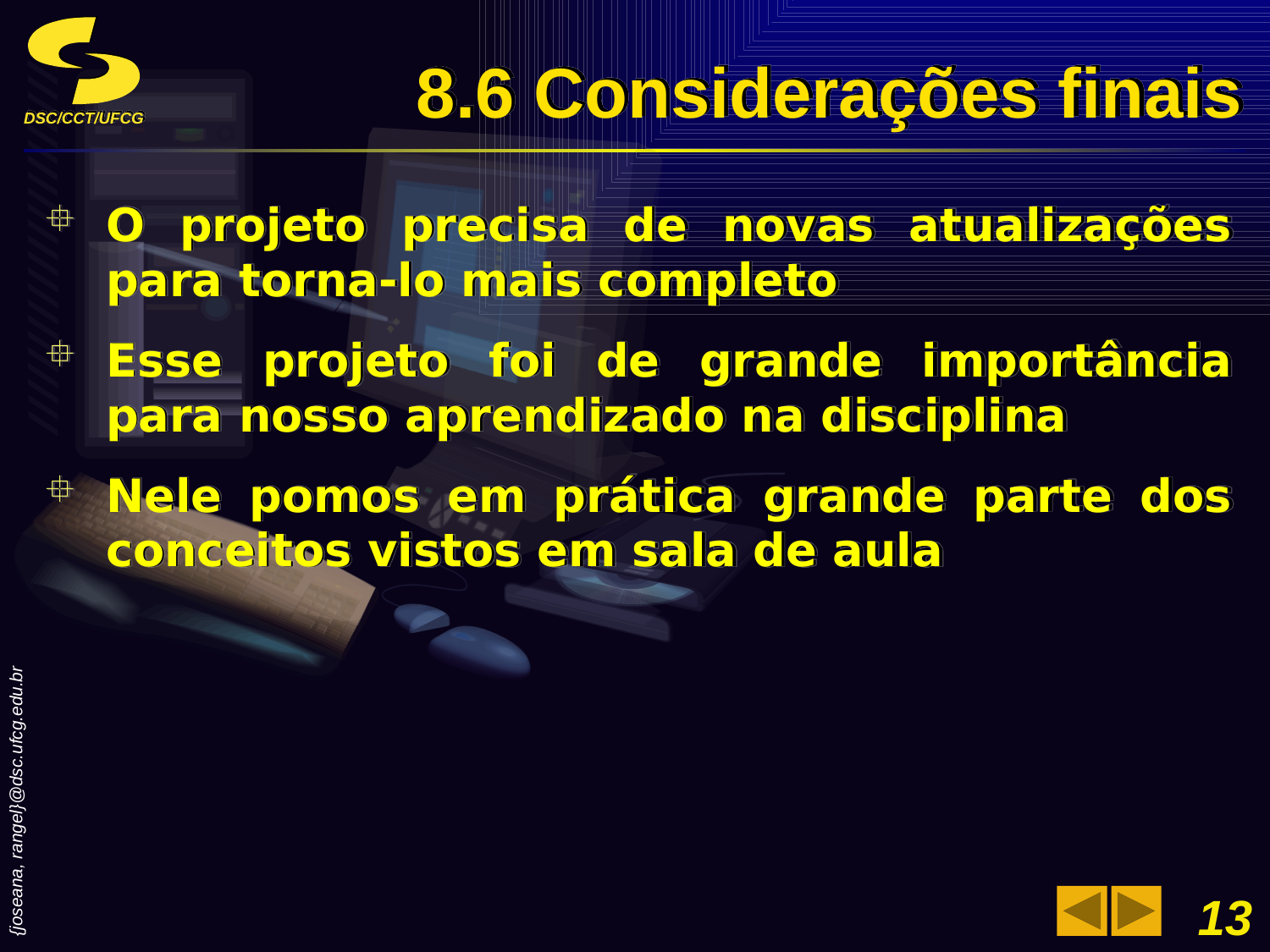

# 8.6 Considerações finais

O projeto precisa de novas atualizações para torna-lo mais completo

Esse projeto foi de grande importância para nosso aprendizado na disciplina

Nele pomos em prática grande parte dos conceitos vistos em sala de aula

13